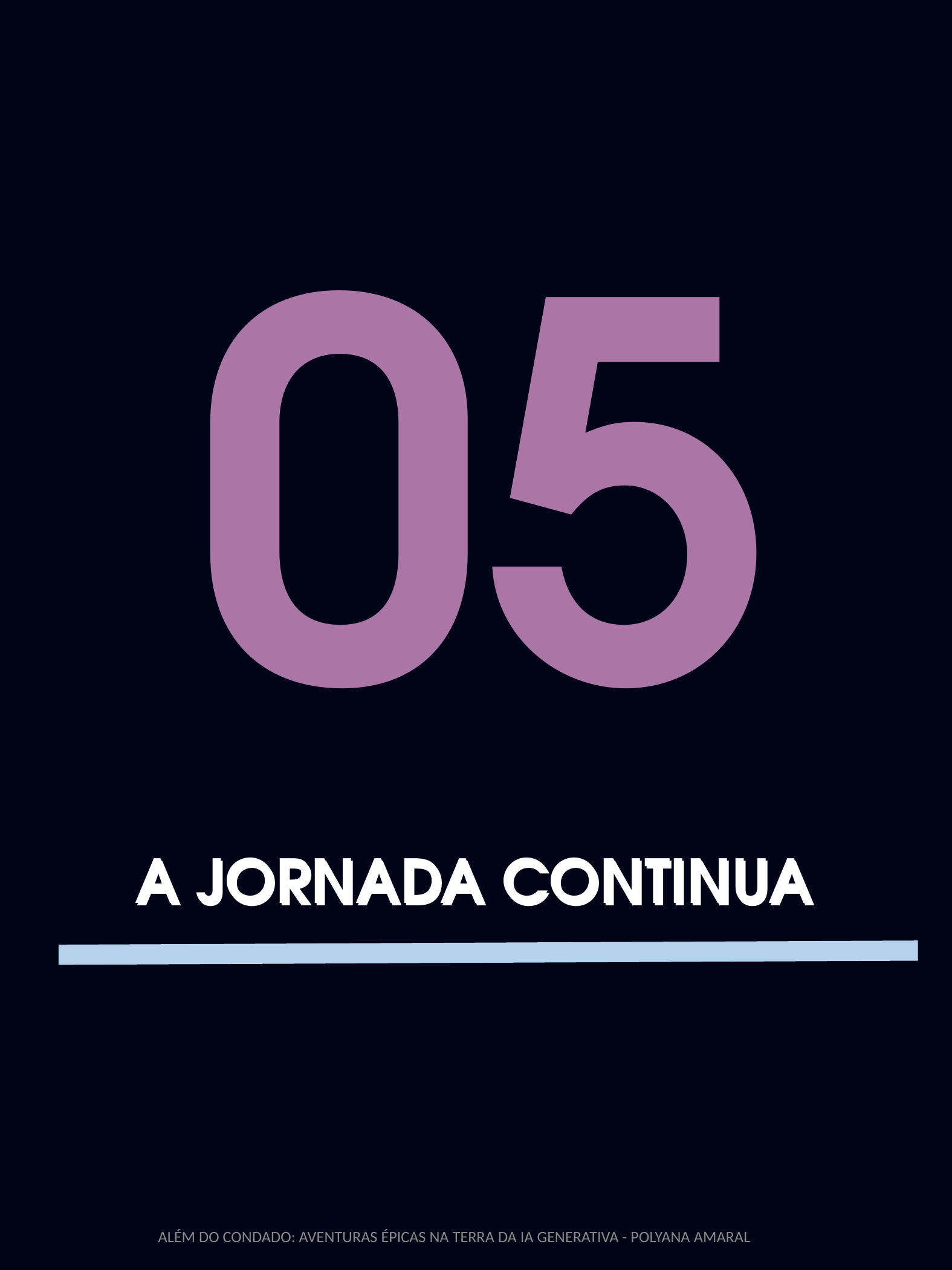

05
A JORNADA CONTINUA
A JORNADA CONTINUA
ALÉM DO CONDADO: AVENTURAS ÉPICAS NA TERRA DA IA GENERATIVA - POLYANA AMARAL
11